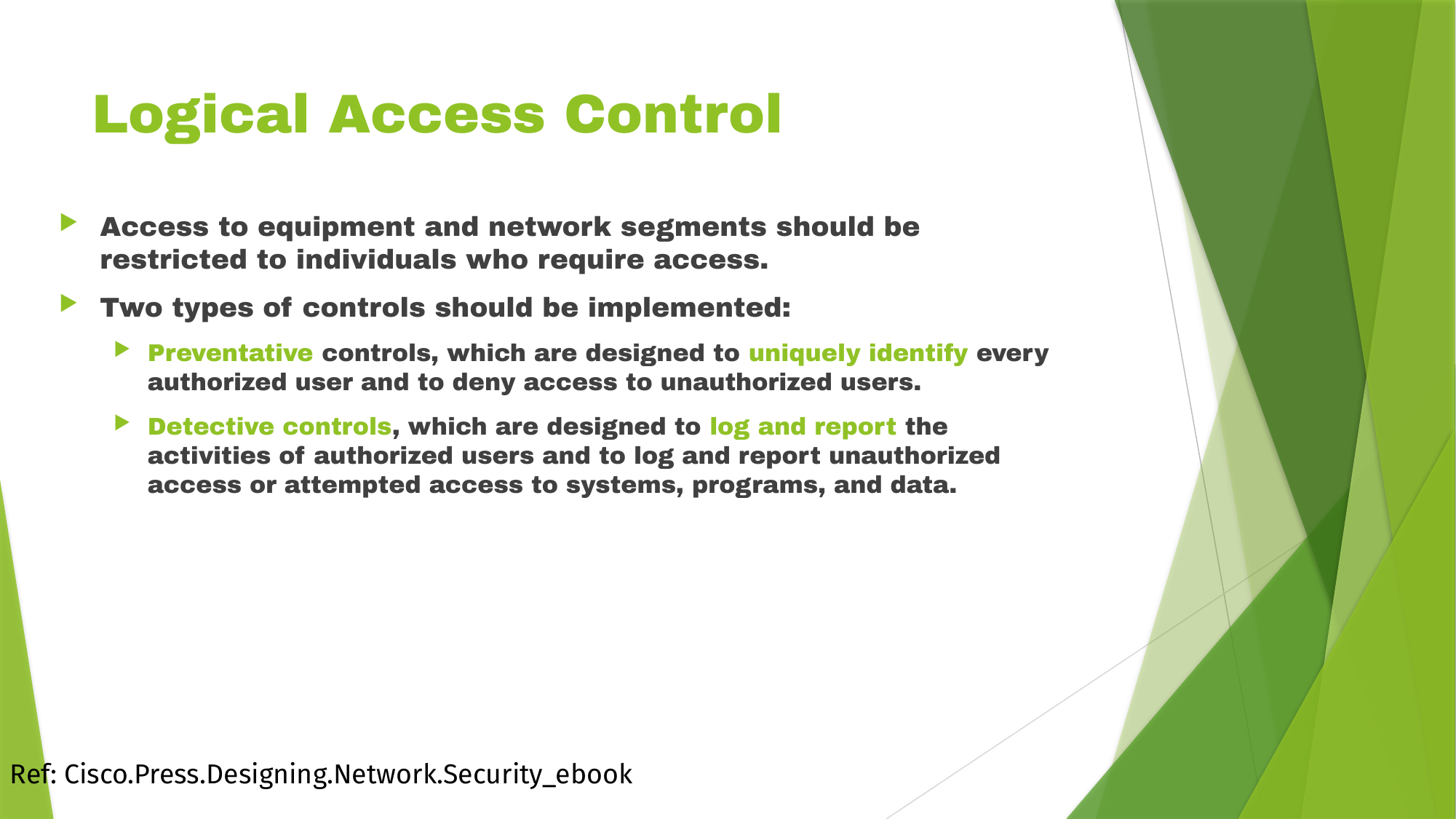

# Logical Access Control
Access to equipment and network segments should be restricted to individuals who require access.
Two types of controls should be implemented:
Preventative controls, which are designed to uniquely identify every authorized user and to deny access to unauthorized users.
Detective controls, which are designed to log and report the activities of authorized users and to log and report unauthorized access or attempted access to systems, programs, and data.
Ref: Cisco.Press.Designing.Network.Security_ebook